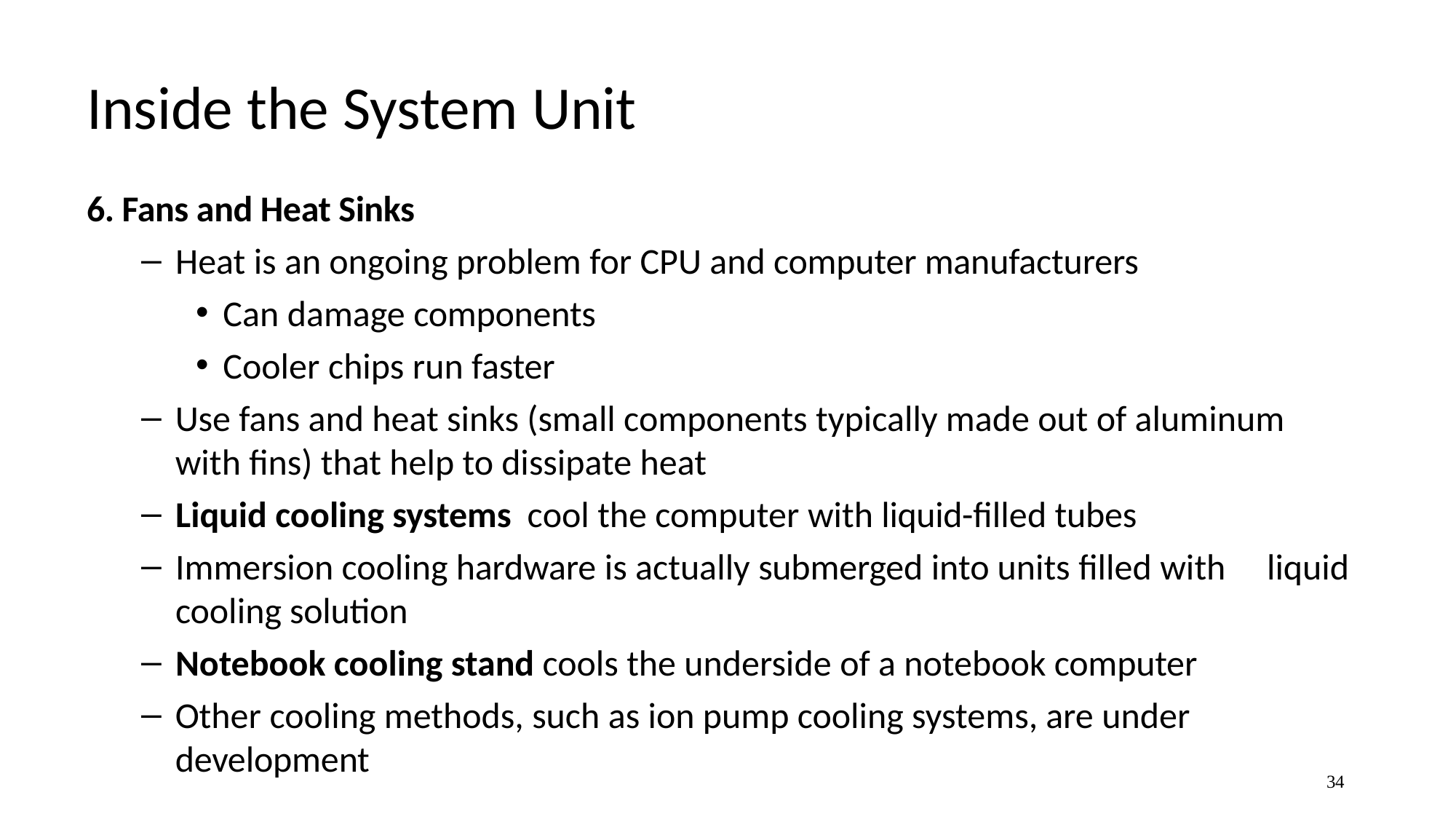

# Inside the System Unit
6. Fans and Heat Sinks
Heat is an ongoing problem for CPU and computer manufacturers
Can damage components
Cooler chips run faster
Use fans and heat sinks (small components typically made out of aluminum with fins) that help to dissipate heat
Liquid cooling systems  cool the computer with liquid-filled tubes
Immersion cooling hardware is actually submerged into units filled with 	liquid cooling solution
Notebook cooling stand cools the underside of a notebook computer
Other cooling methods, such as ion pump cooling systems, are under development
34